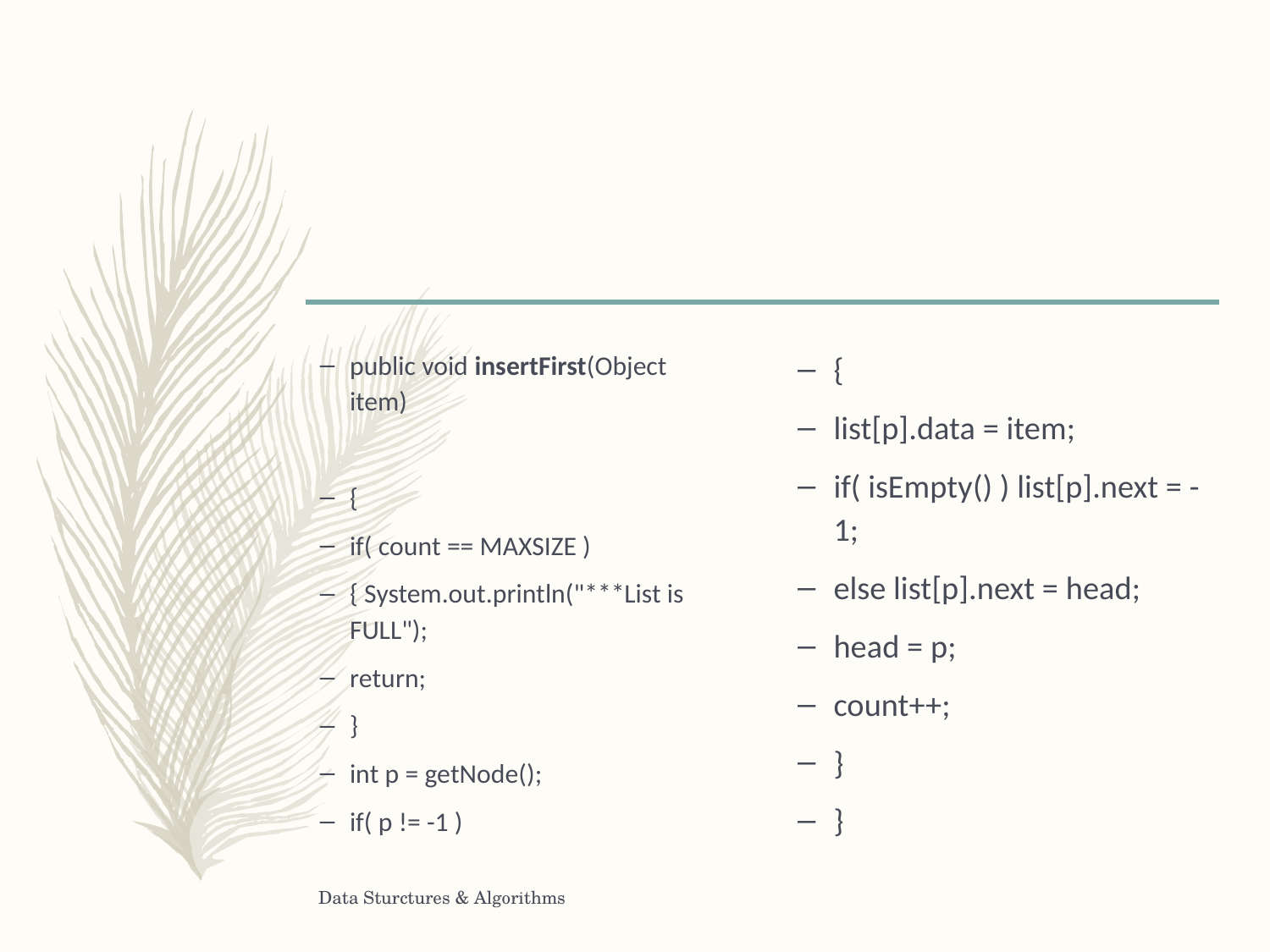

#
53
public void insertFirst(Object item)

{
if( count == MAXSIZE )
{ System.out.println("***List is FULL");
return;
}
int p = getNode();
if( p != -1 )
{
list[p].data = item;
if( isEmpty() ) list[p].next = -1;
else list[p].next = head;
head = p;
count++;
}
}

Data Sturctures & Algorithms